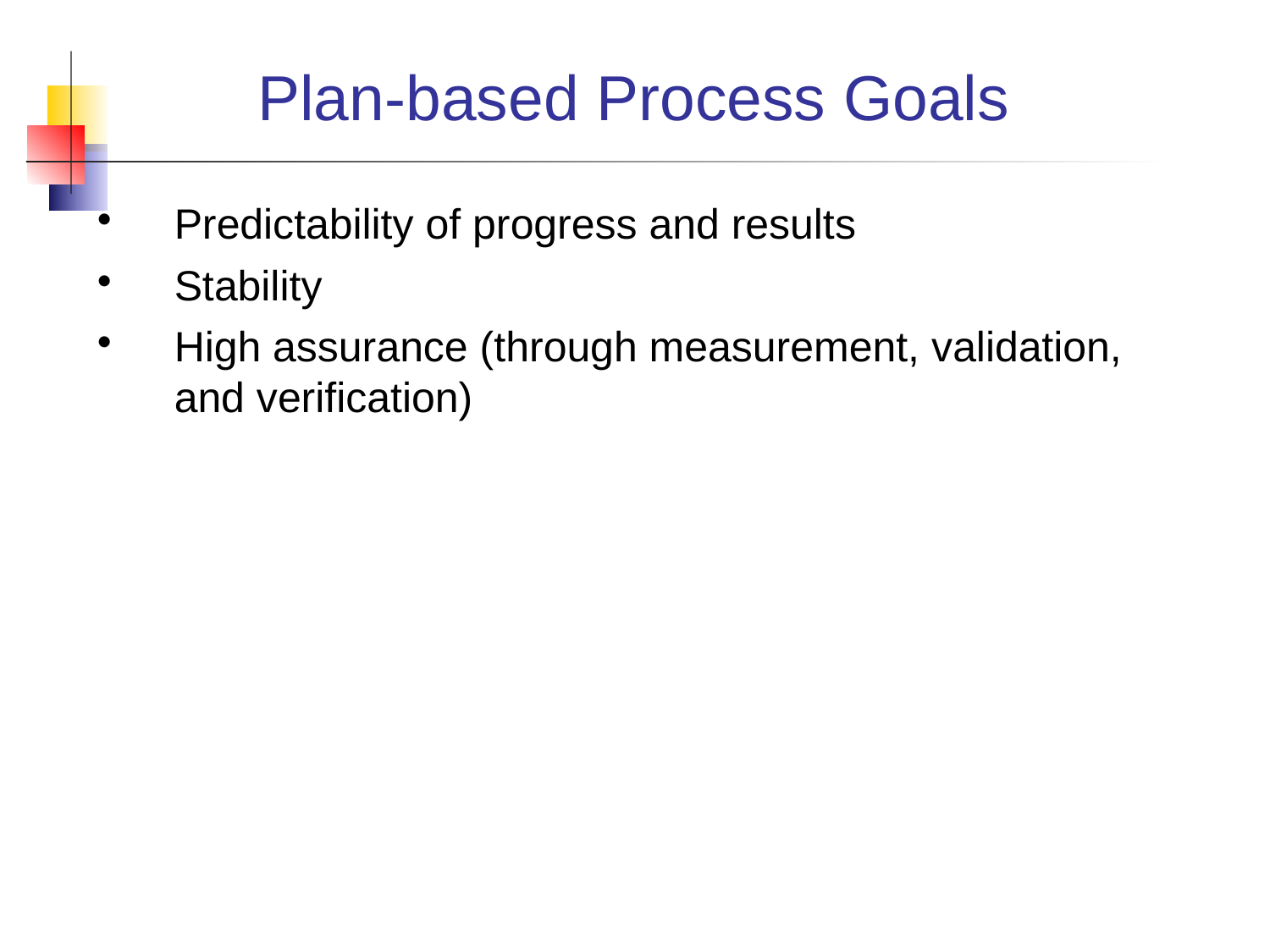

Plan-based Process Goals
Predictability of progress and results
Stability
High assurance (through measurement, validation, and verification)